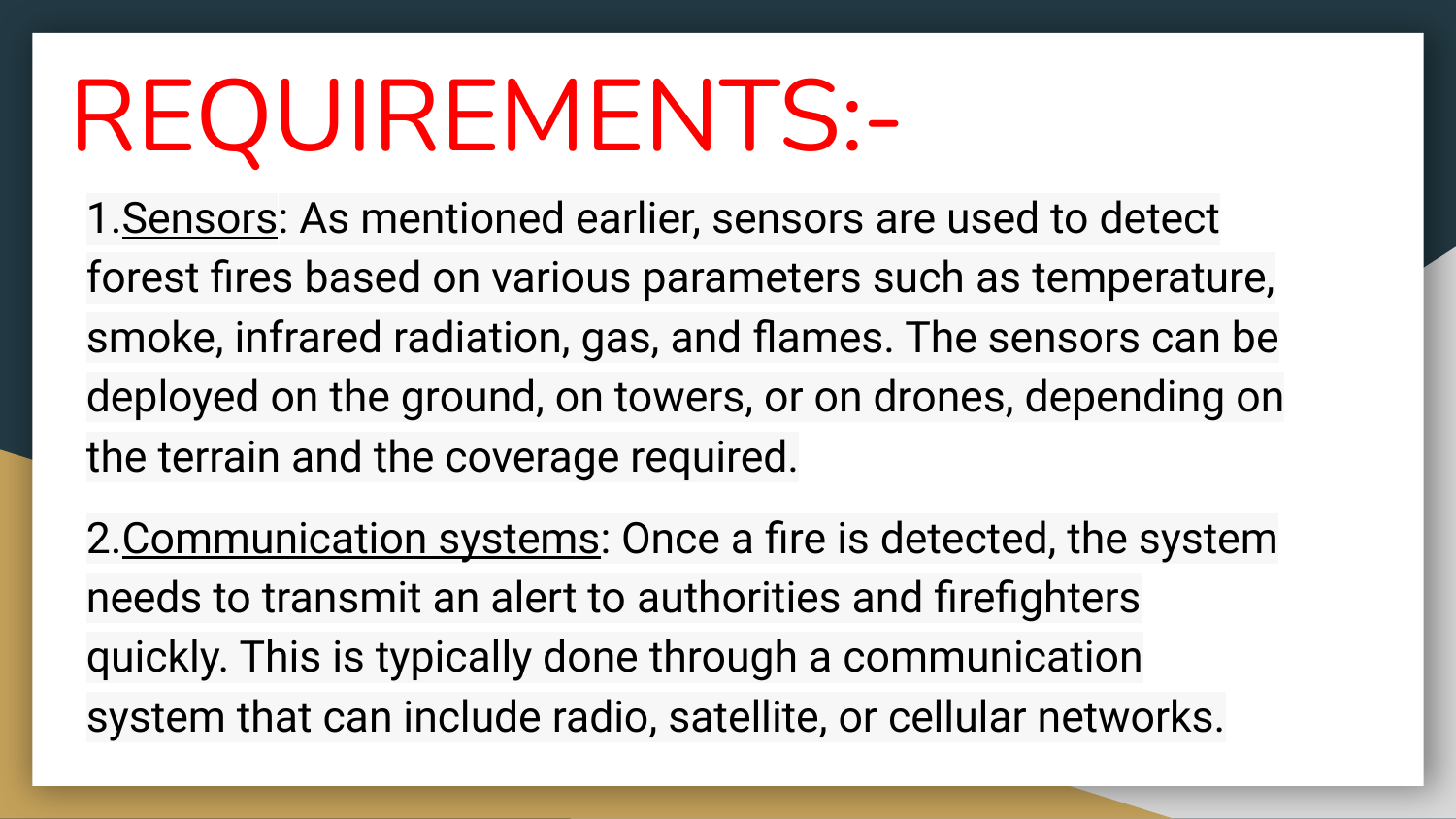

# REQUIREMENTS:-
1.Sensors: As mentioned earlier, sensors are used to detect forest fires based on various parameters such as temperature, smoke, infrared radiation, gas, and flames. The sensors can be deployed on the ground, on towers, or on drones, depending on the terrain and the coverage required.
2.Communication systems: Once a fire is detected, the system needs to transmit an alert to authorities and firefighters quickly. This is typically done through a communication system that can include radio, satellite, or cellular networks.